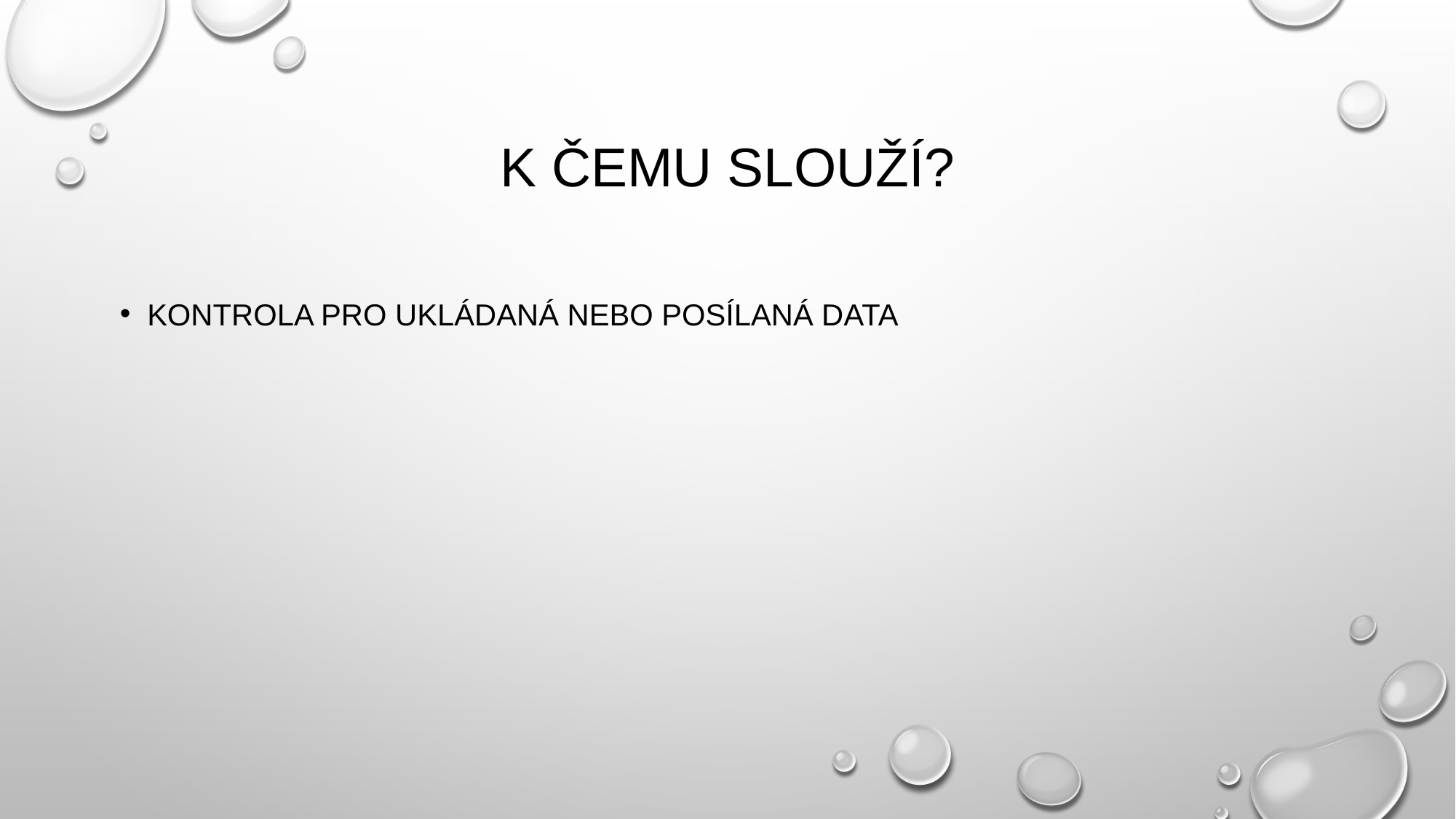

# K čemu slouží?
Kontrola pro ukládaná nebo posílaná data